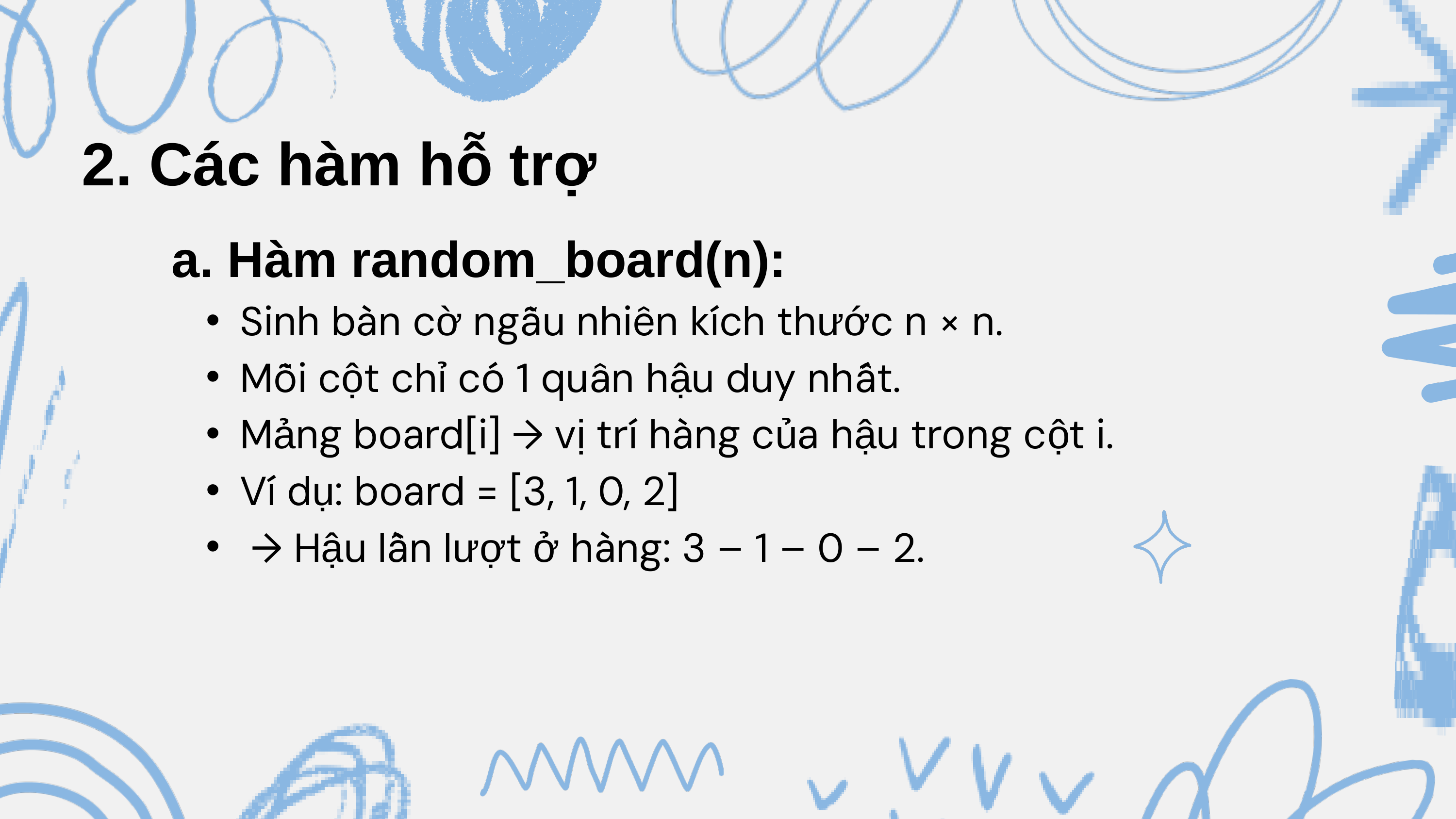

2. Các hàm hỗ trợ

a. Hàm random_board(n):
Sinh bàn cờ ngẫu nhiên kích thước n × n.
Mỗi cột chỉ có 1 quân hậu duy nhất.
Mảng board[i] → vị trí hàng của hậu trong cột i.
Ví dụ: board = [3, 1, 0, 2]
 → Hậu lần lượt ở hàng: 3 – 1 – 0 – 2.